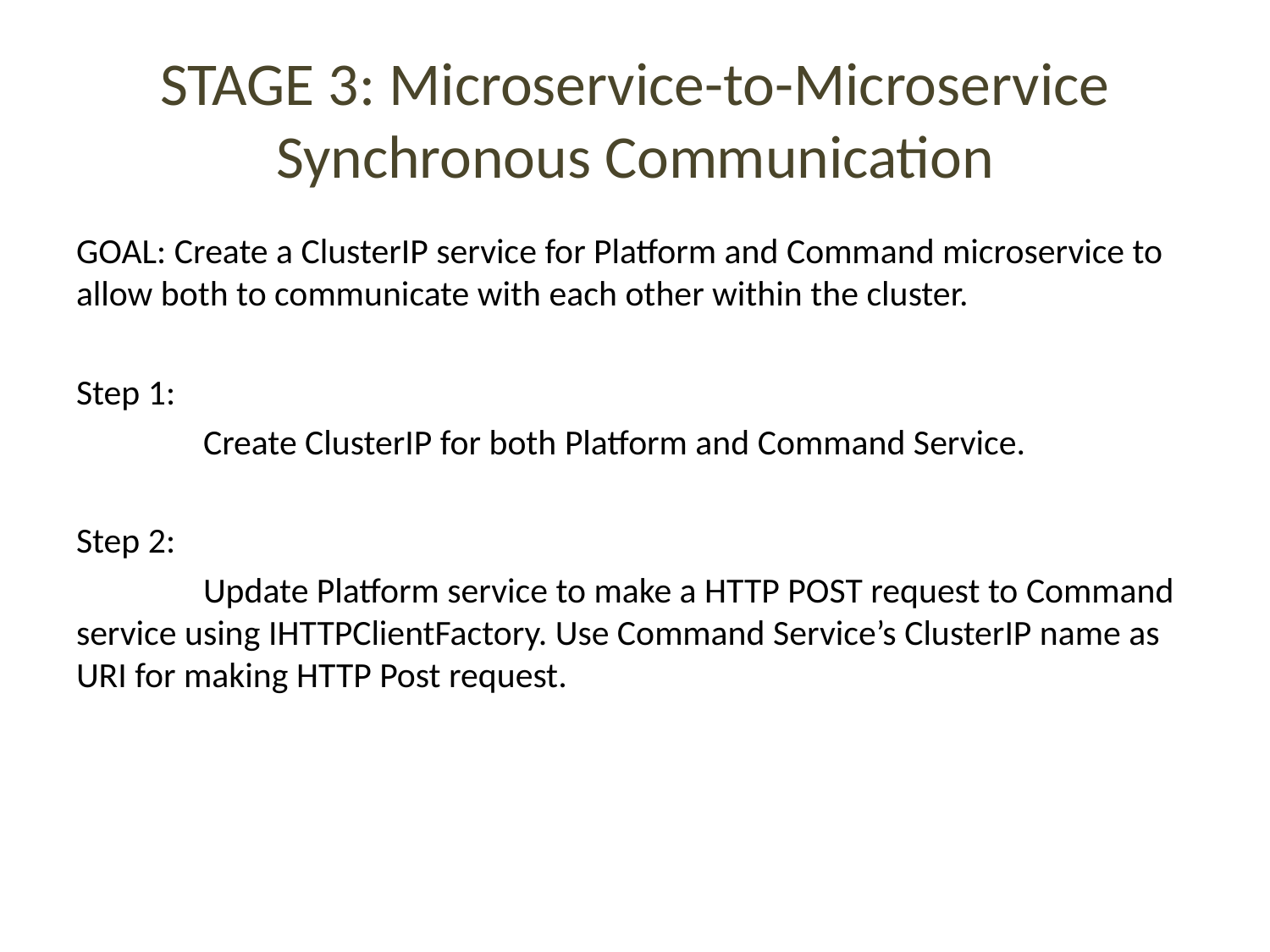

# STAGE 3: Microservice-to-Microservice Synchronous Communication
GOAL: Create a ClusterIP service for Platform and Command microservice to allow both to communicate with each other within the cluster.

Step 1:
	Create ClusterIP for both Platform and Command Service.

Step 2:
	Update Platform service to make a HTTP POST request to Command service using IHTTPClientFactory. Use Command Service’s ClusterIP name as URI for making HTTP Post request.